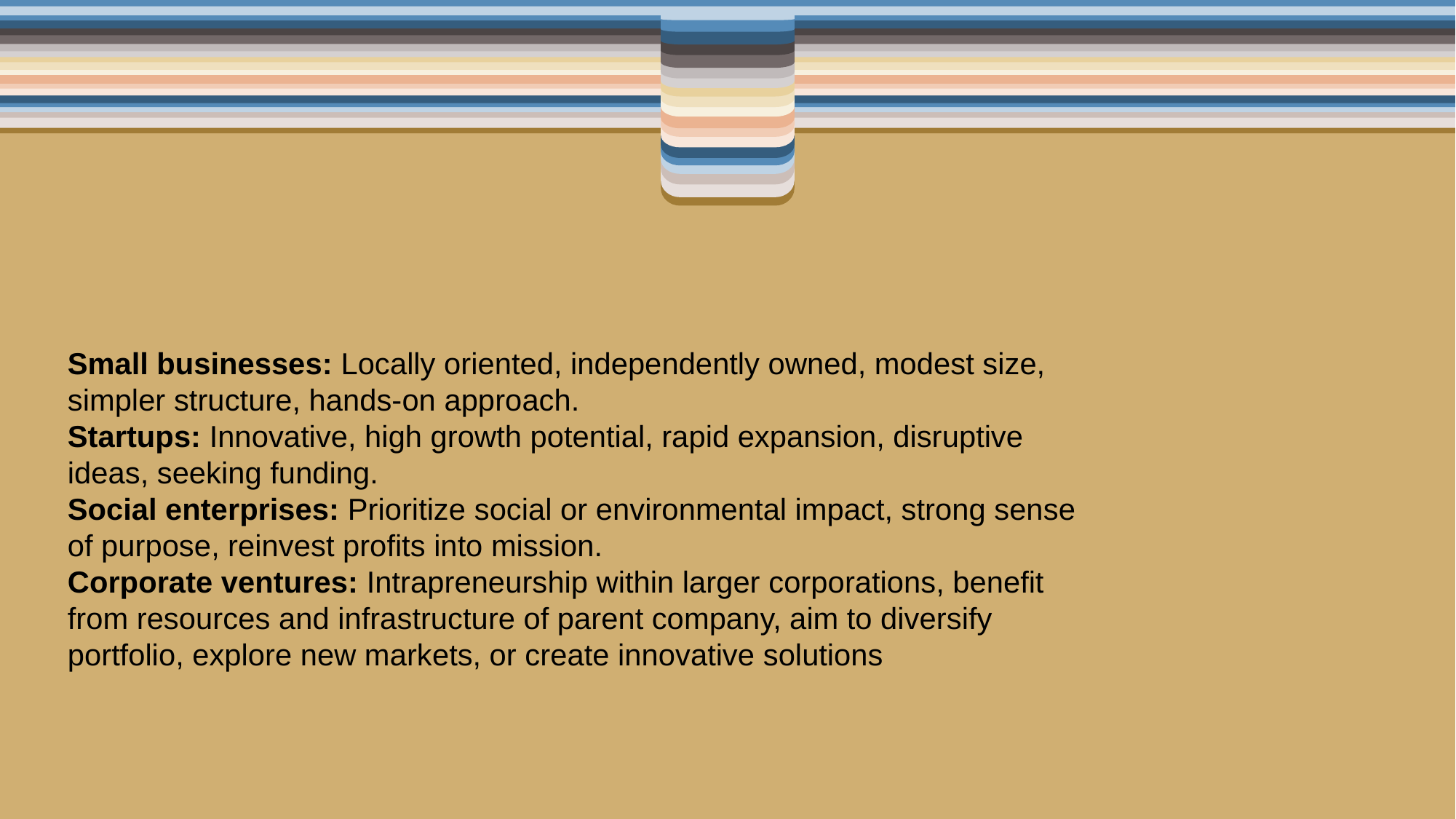

Small businesses: Locally oriented, independently owned, modest size, simpler structure, hands-on approach.
Startups: Innovative, high growth potential, rapid expansion, disruptive ideas, seeking funding.
Social enterprises: Prioritize social or environmental impact, strong sense of purpose, reinvest profits into mission.
Corporate ventures: Intrapreneurship within larger corporations, benefit from resources and infrastructure of parent company, aim to diversify portfolio, explore new markets, or create innovative solutions